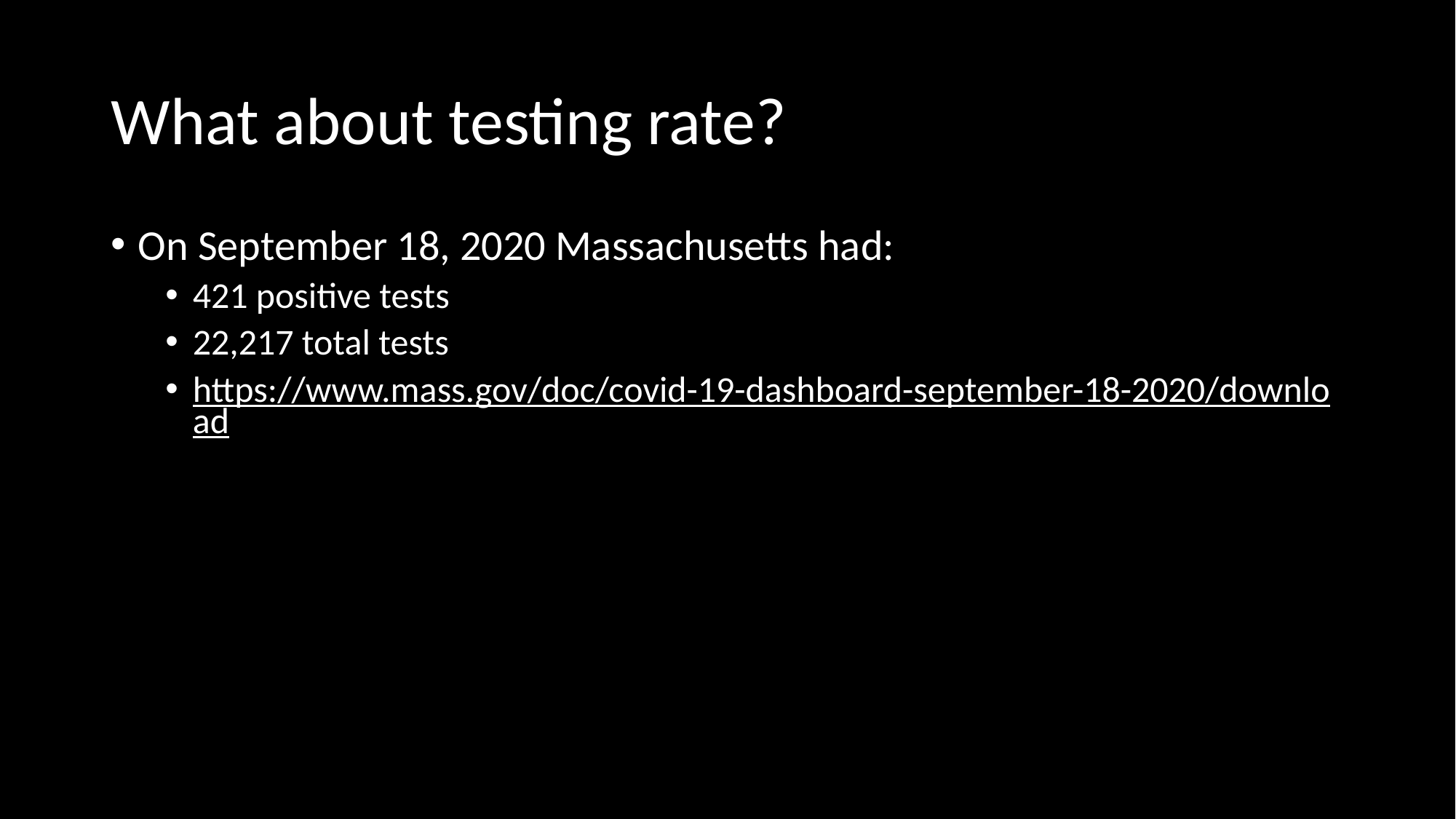

# What about testing rate?
On September 18, 2020 Massachusetts had:
421 positive tests
22,217 total tests
https://www.mass.gov/doc/covid-19-dashboard-september-18-2020/download